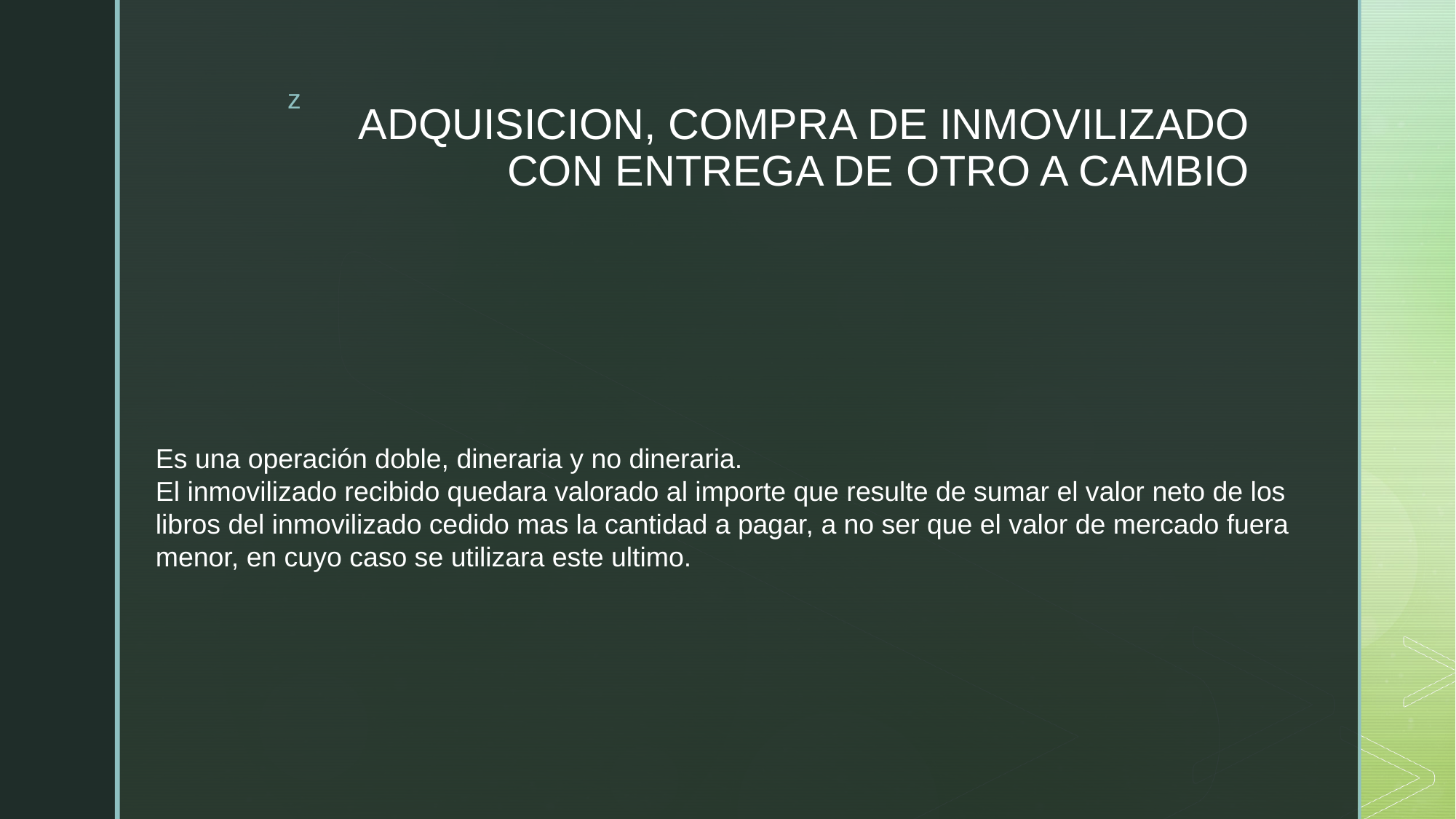

# ADQUISICION, COMPRA DE INMOVILIZADO CON ENTREGA DE OTRO A CAMBIO
Es una operación doble, dineraria y no dineraria.
El inmovilizado recibido quedara valorado al importe que resulte de sumar el valor neto de los
libros del inmovilizado cedido mas la cantidad a pagar, a no ser que el valor de mercado fuera
menor, en cuyo caso se utilizara este ultimo.